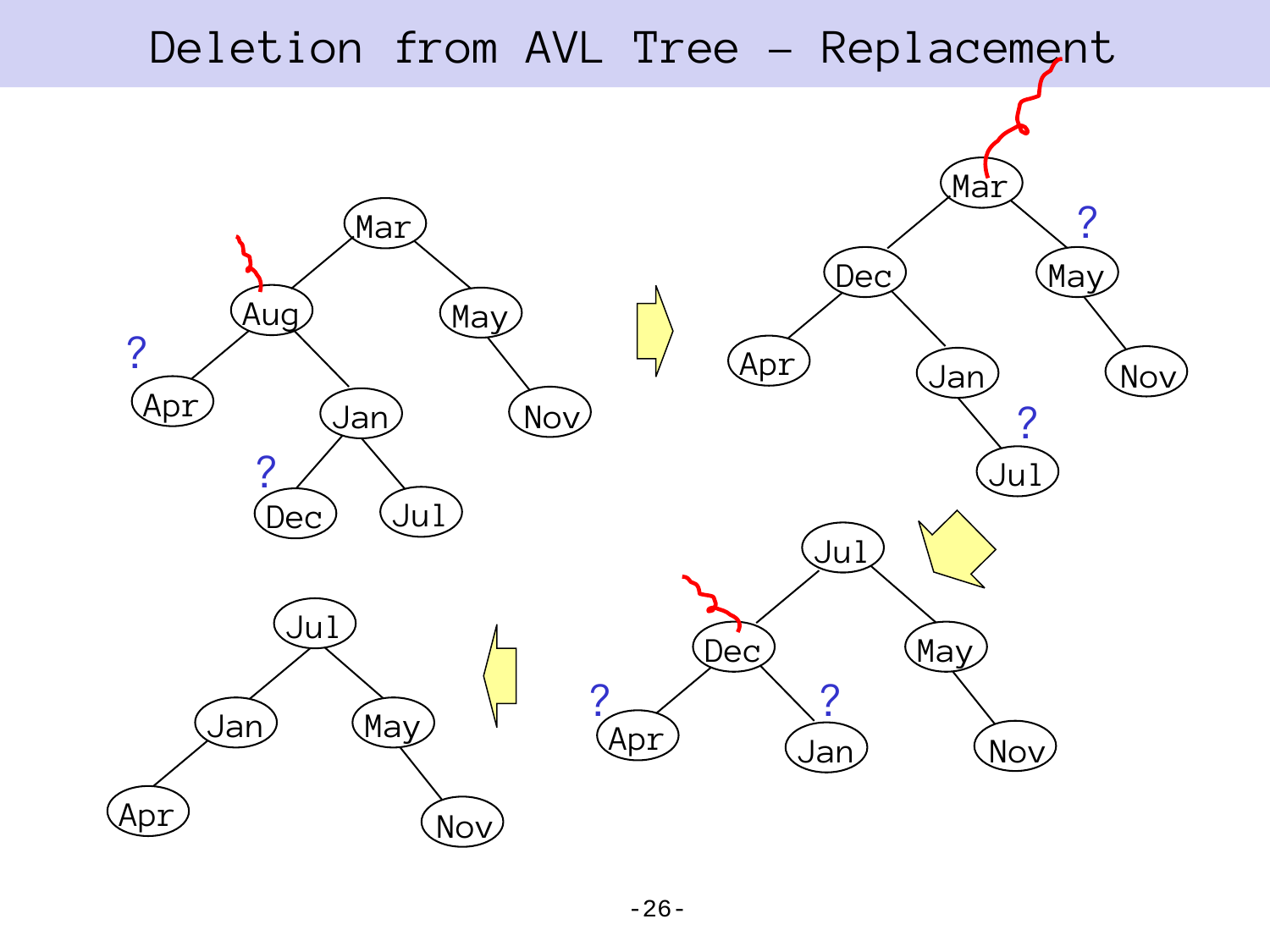

# Deletion from AVL Tree – Replacement

Mar

?

Mar

Dec
May

Aug

May

?

Apr

Jan

Nov

Apr

?
Jan

Nov

?

Jul

Jul
Dec

Jul

Jul

Dec
May

?
?

Jan
May

Apr

Jan

Nov

Apr

Nov
-26-